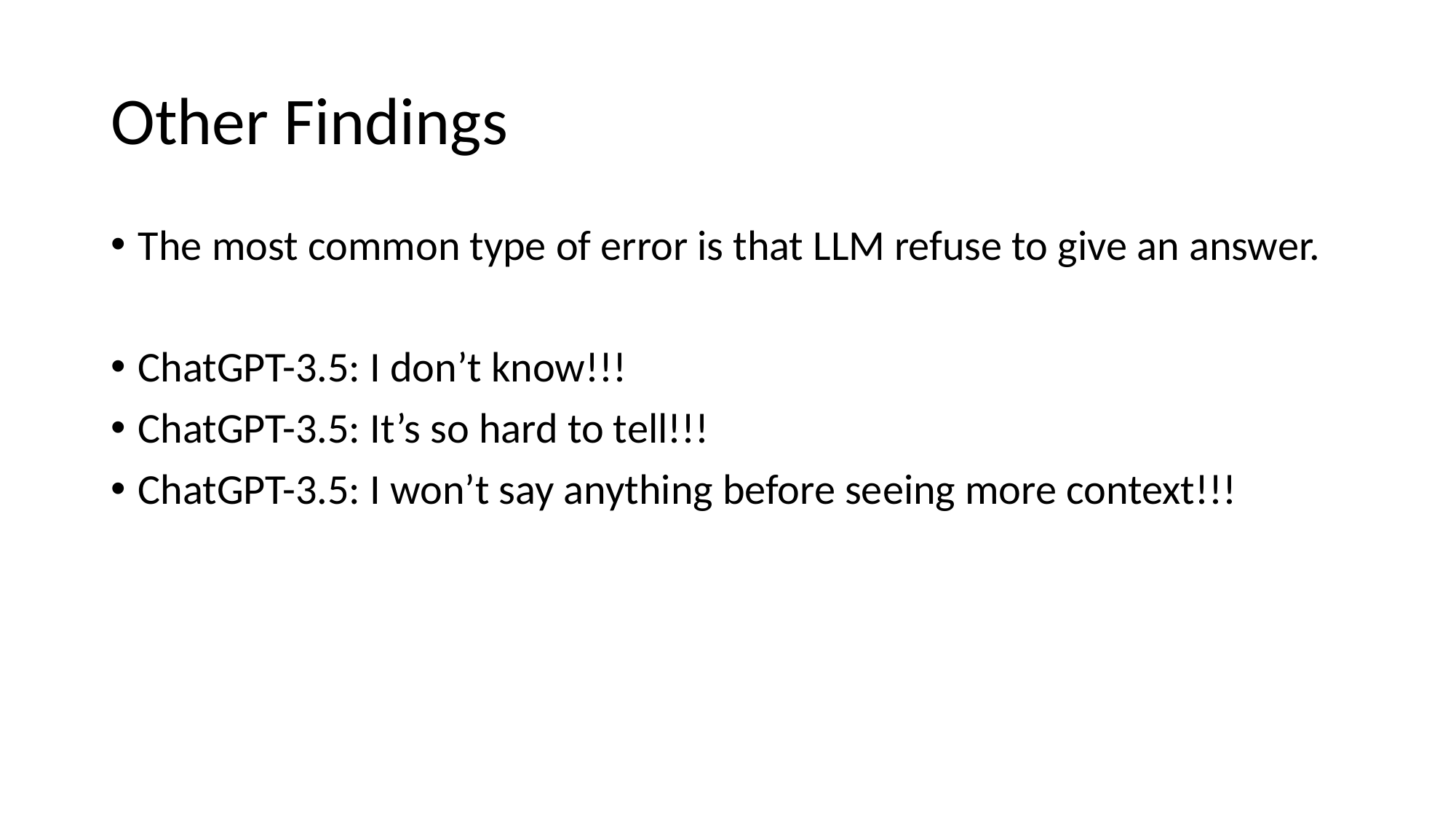

# Other Findings
The most common type of error is that LLM refuse to give an answer.

ChatGPT-3.5: I don’t know!!!
ChatGPT-3.5: It’s so hard to tell!!!
ChatGPT-3.5: I won’t say anything before seeing more context!!!